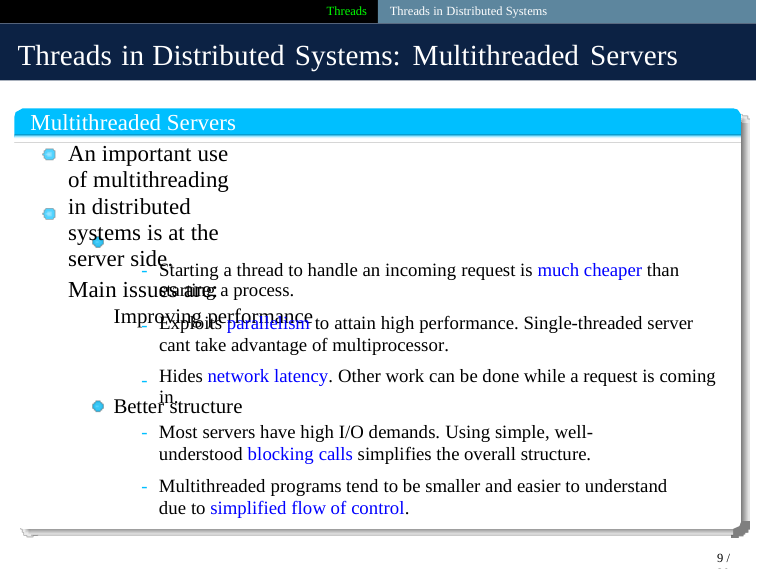

Threads       Threads in Distributed Systems

Threads in Distributed Systems: Multithreaded Servers

Multithreaded Servers
An important use of multithreading in distributed systems is at the server side.
Main issues are:
Improving performance

-
Starting a thread to handle an incoming request is much cheaper than
starting a process.
Exploits parallelism to attain high performance. Single-threaded server cant take advantage of multiprocessor.
Hides network latency. Other work can be done while a request is coming in.
-
-
Better structure
-  Most servers have high I/O demands. Using simple, well-understood blocking calls simplifies the overall structure.
-  Multithreaded programs tend to be smaller and easier to understand due to simplified flow of control.

9 / 39